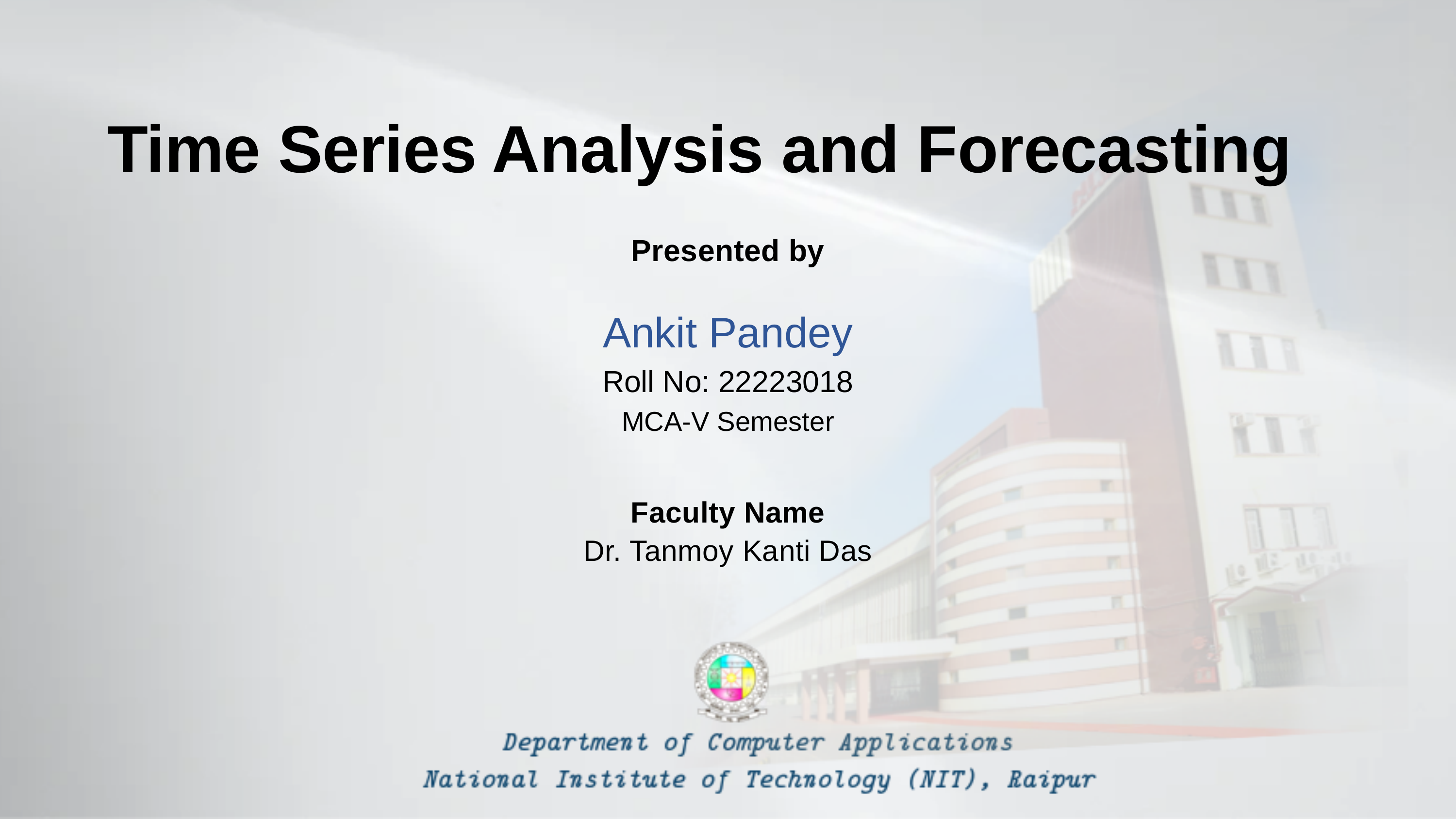

Time Series Analysis and Forecasting
Presented by

Ankit Pandey
Roll No: 22223018
MCA-V Semester
Faculty Name
Dr. Tanmoy Kanti Das